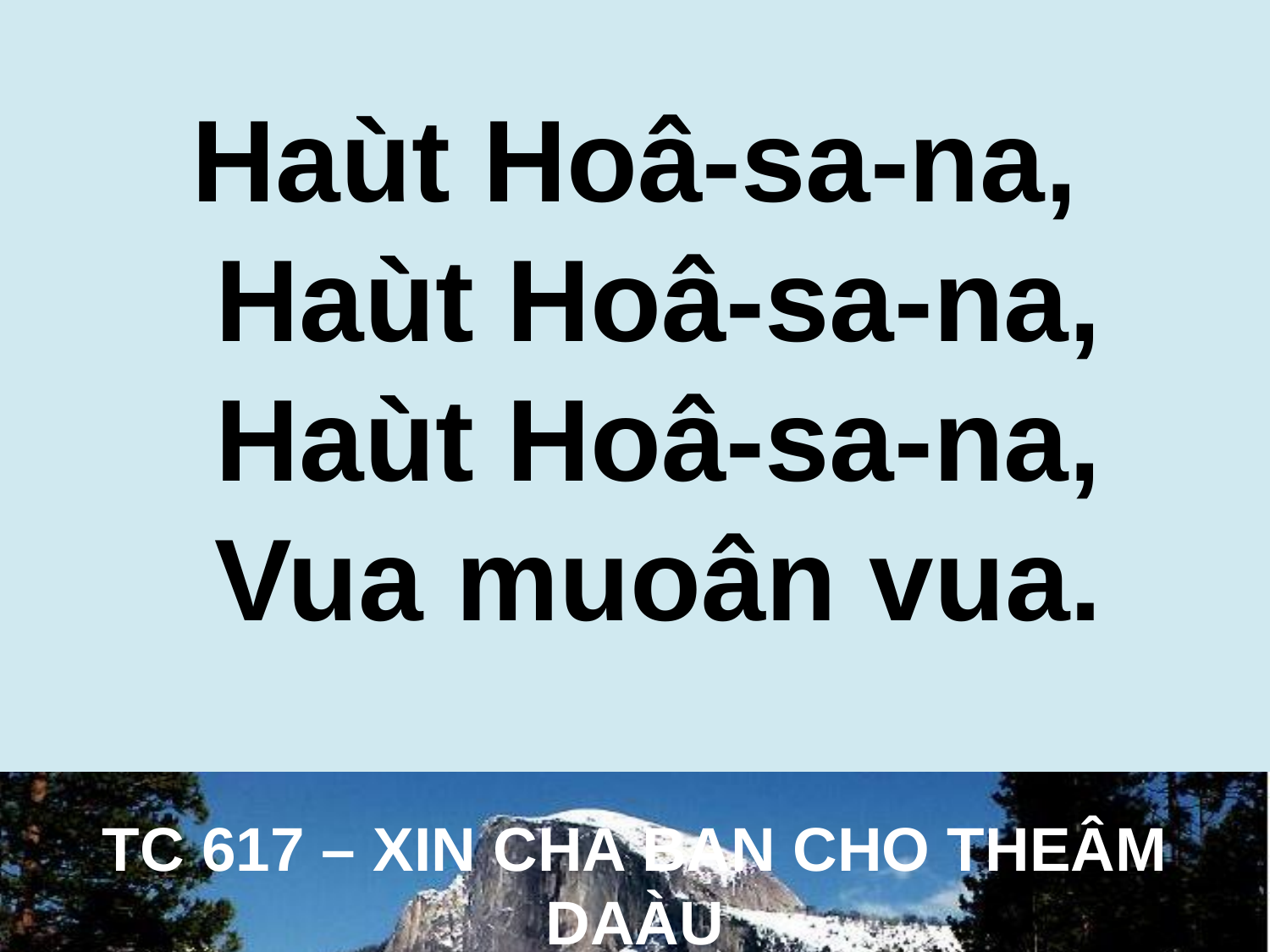

Haùt Hoâ-sa-na,
Haùt Hoâ-sa-na,
Haùt Hoâ-sa-na,
Vua muoân vua.
TC 617 – XIN CHA BAN CHO THEÂM DAÀU